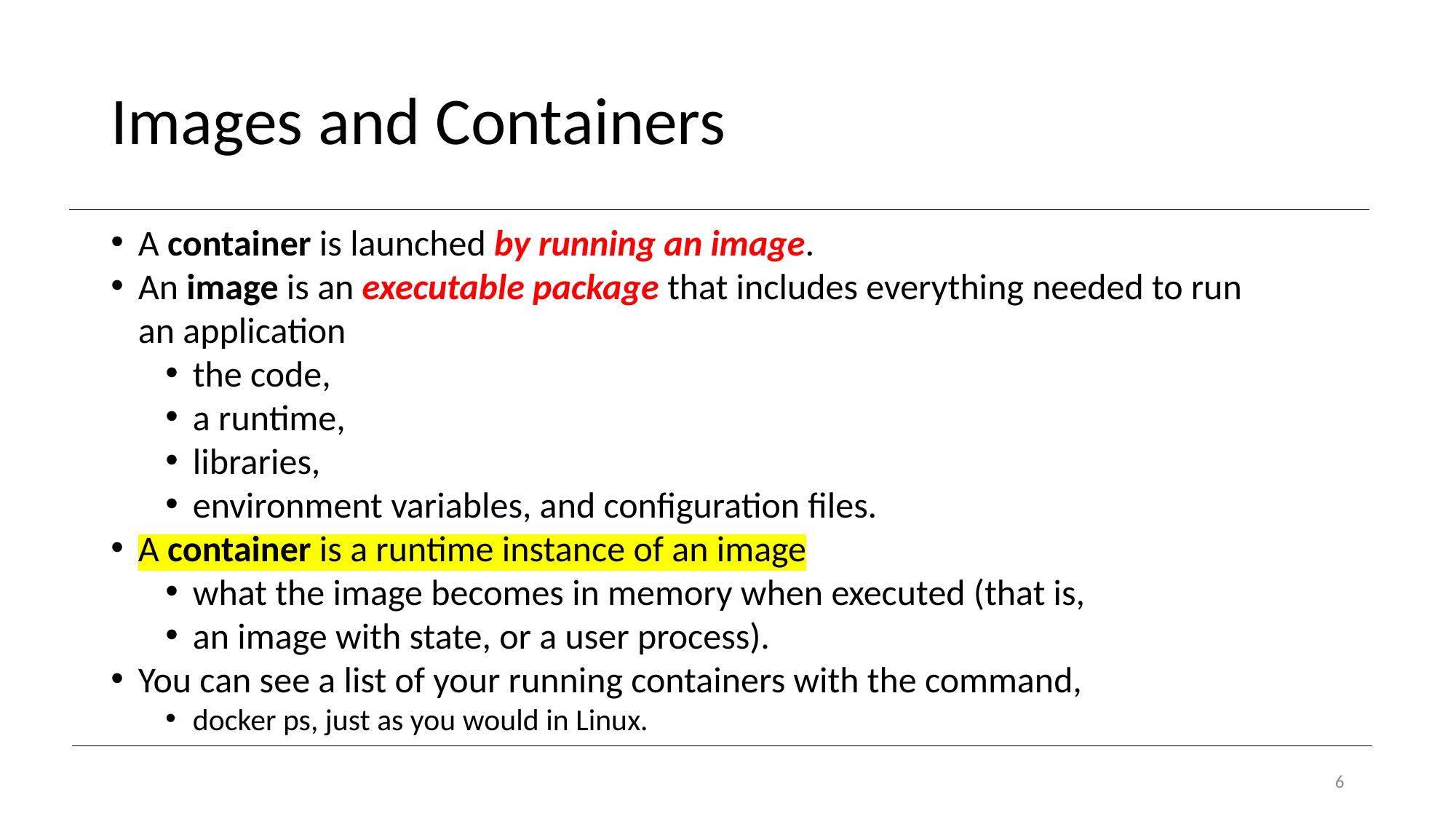

# Images and Containers
A container is launched by running an image.
An image is an executable package that includes everything needed to run an application
the code,
a runtime,
libraries,
environment variables, and configuration files.
A container is a runtime instance of an image
what the image becomes in memory when executed (that is,
an image with state, or a user process).
You can see a list of your running containers with the command,
docker ps, just as you would in Linux.
6